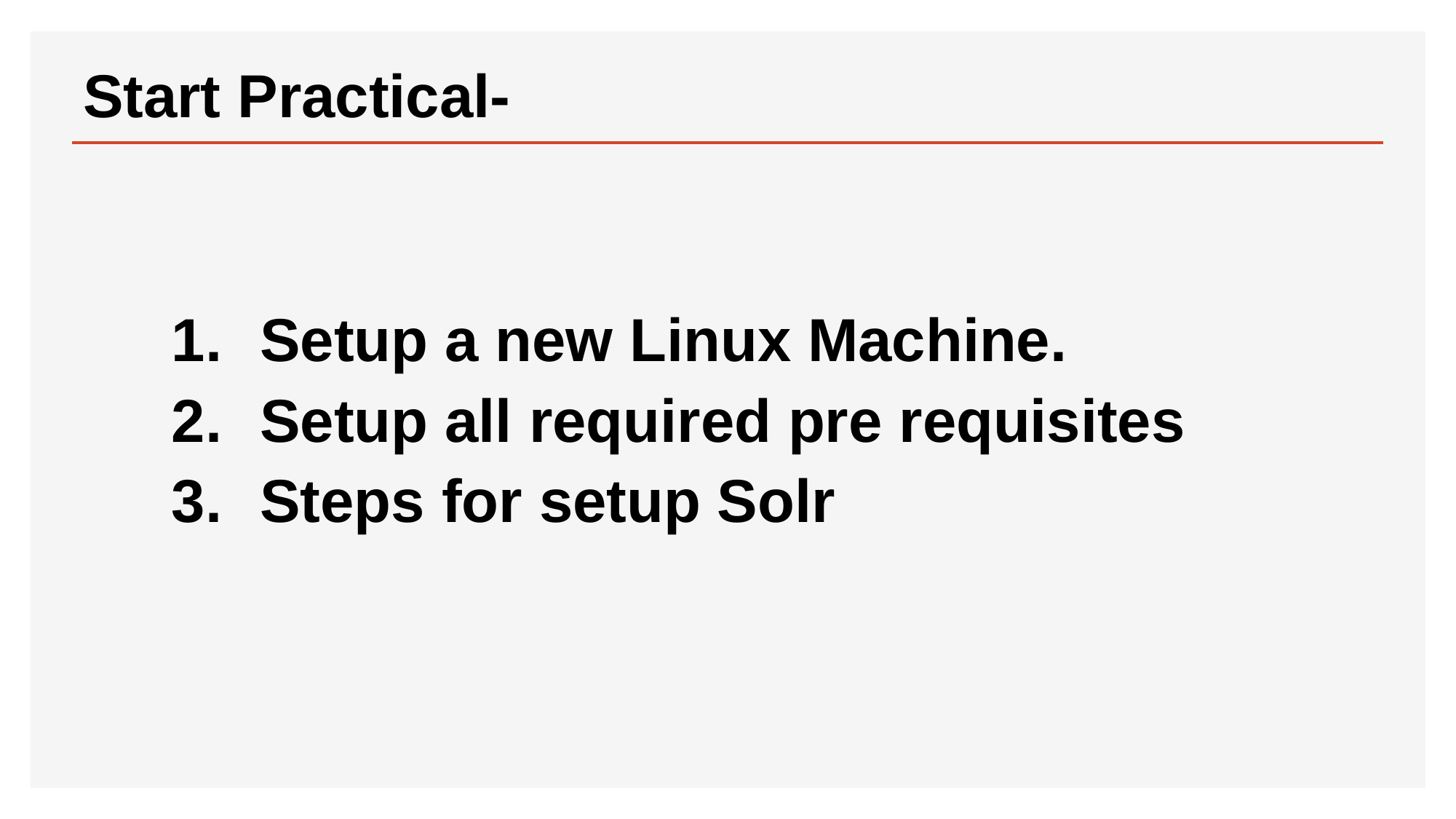

# Start Practical-

Setup a new Linux Machine.
Setup all required pre requisites
Steps for setup Solr